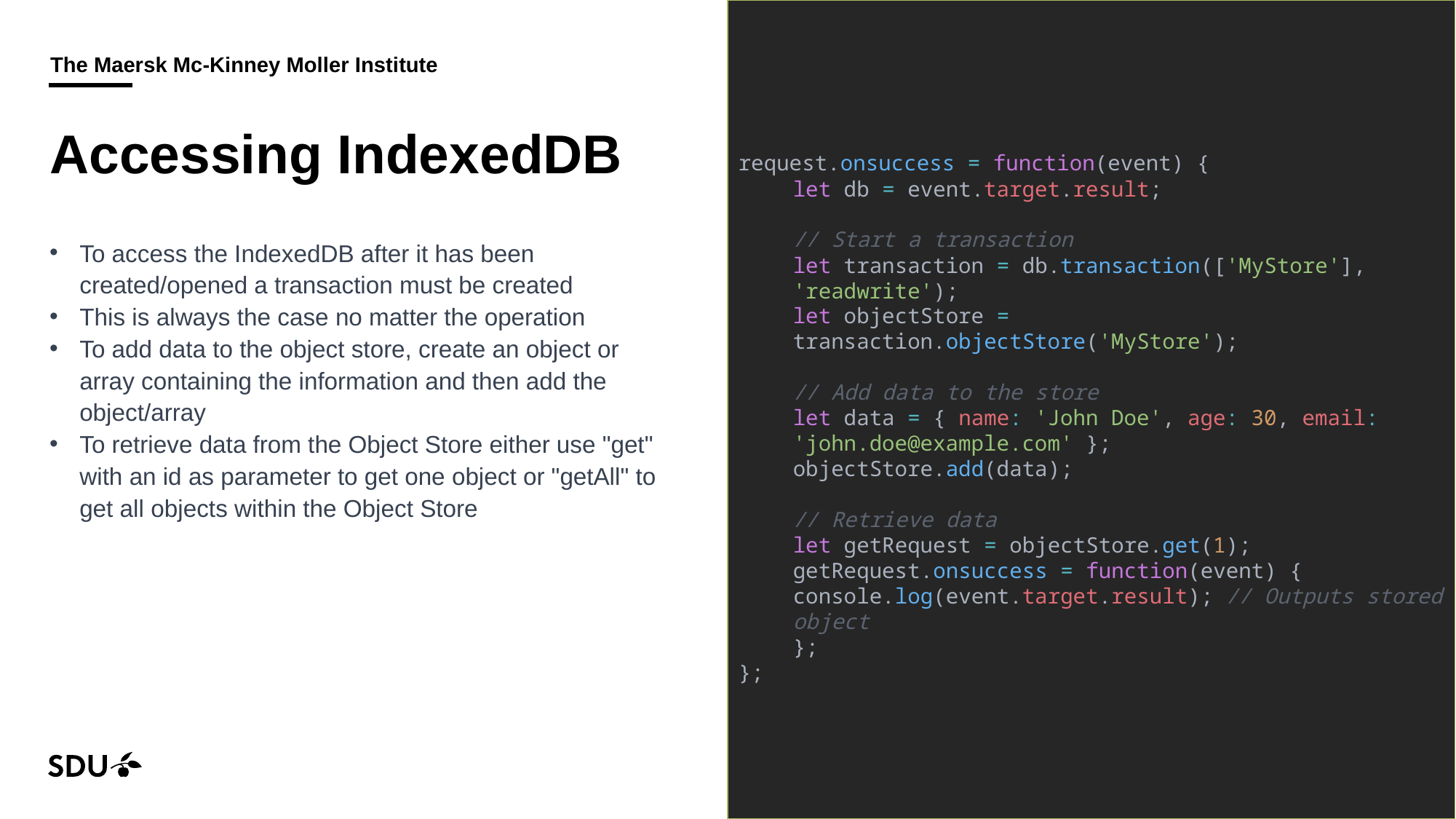

# Accessing IndexedDB
request.onsuccess = function(event) {
let db = event.target.result;
// Start a transaction
let transaction = db.transaction(['MyStore'], 'readwrite');
let objectStore = transaction.objectStore('MyStore');
// Add data to the store
let data = { name: 'John Doe', age: 30, email: 'john.doe@example.com' };
objectStore.add(data);
// Retrieve data
let getRequest = objectStore.get(1);
getRequest.onsuccess = function(event) {
console.log(event.target.result); // Outputs stored object
};
};

To access the IndexedDB after it has been created/opened a transaction must be created
This is always the case no matter the operation
To add data to the object store, create an object or array containing the information and then add the object/array
To retrieve data from the Object Store either use "get" with an id as parameter to get one object or "getAll" to get all objects within the Object Store
13/09/2024
22